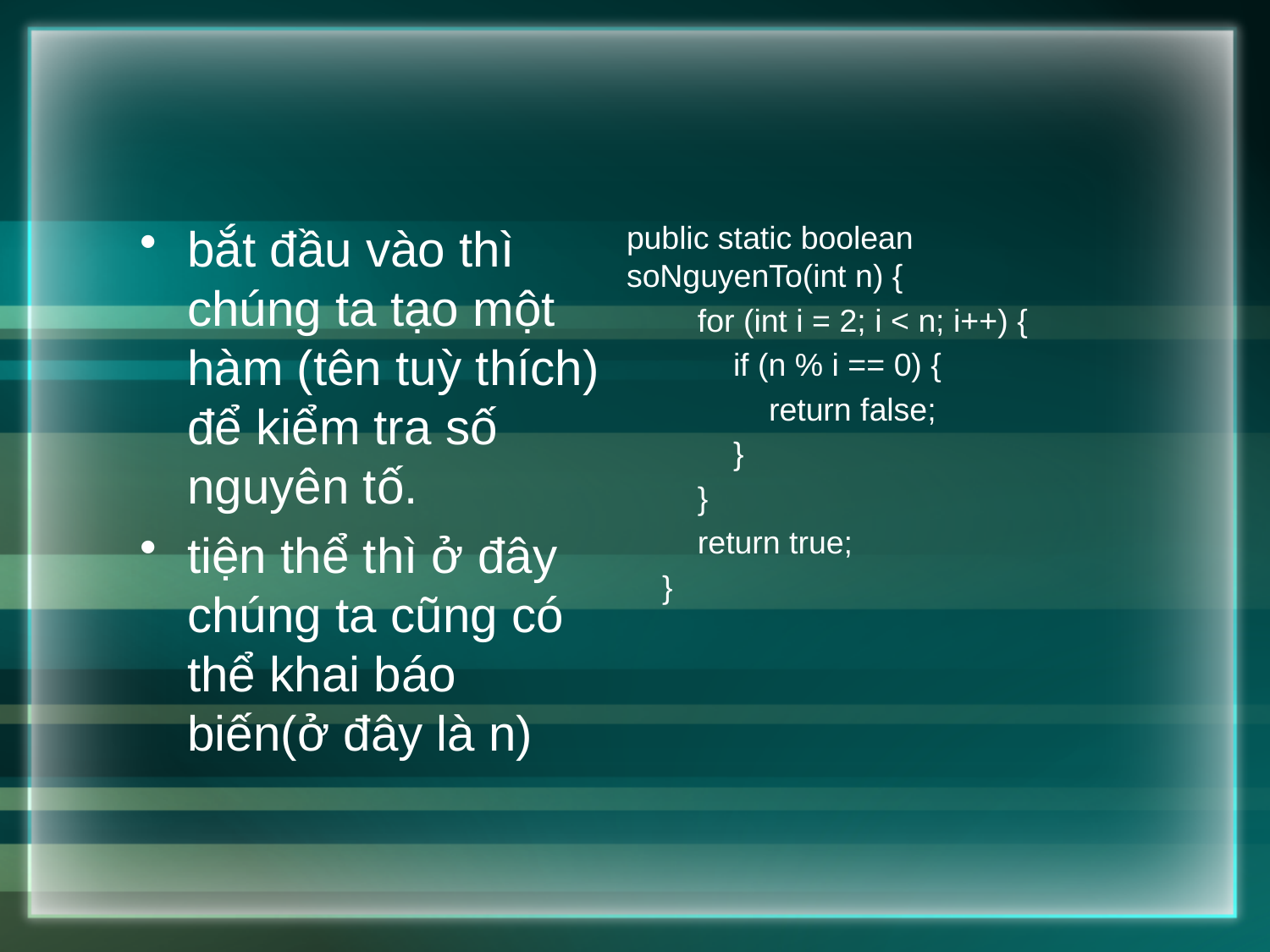

#
bắt đầu vào thì chúng ta tạo một hàm (tên tuỳ thích) để kiểm tra số nguyên tố.
tiện thể thì ở đây chúng ta cũng có thể khai báo biến(ở đây là n)
public static boolean soNguyenTo(int n) {
        for (int i = 2; i < n; i++) {
            if (n % i == 0) {
                return false;
            }
        }
        return true;
    }